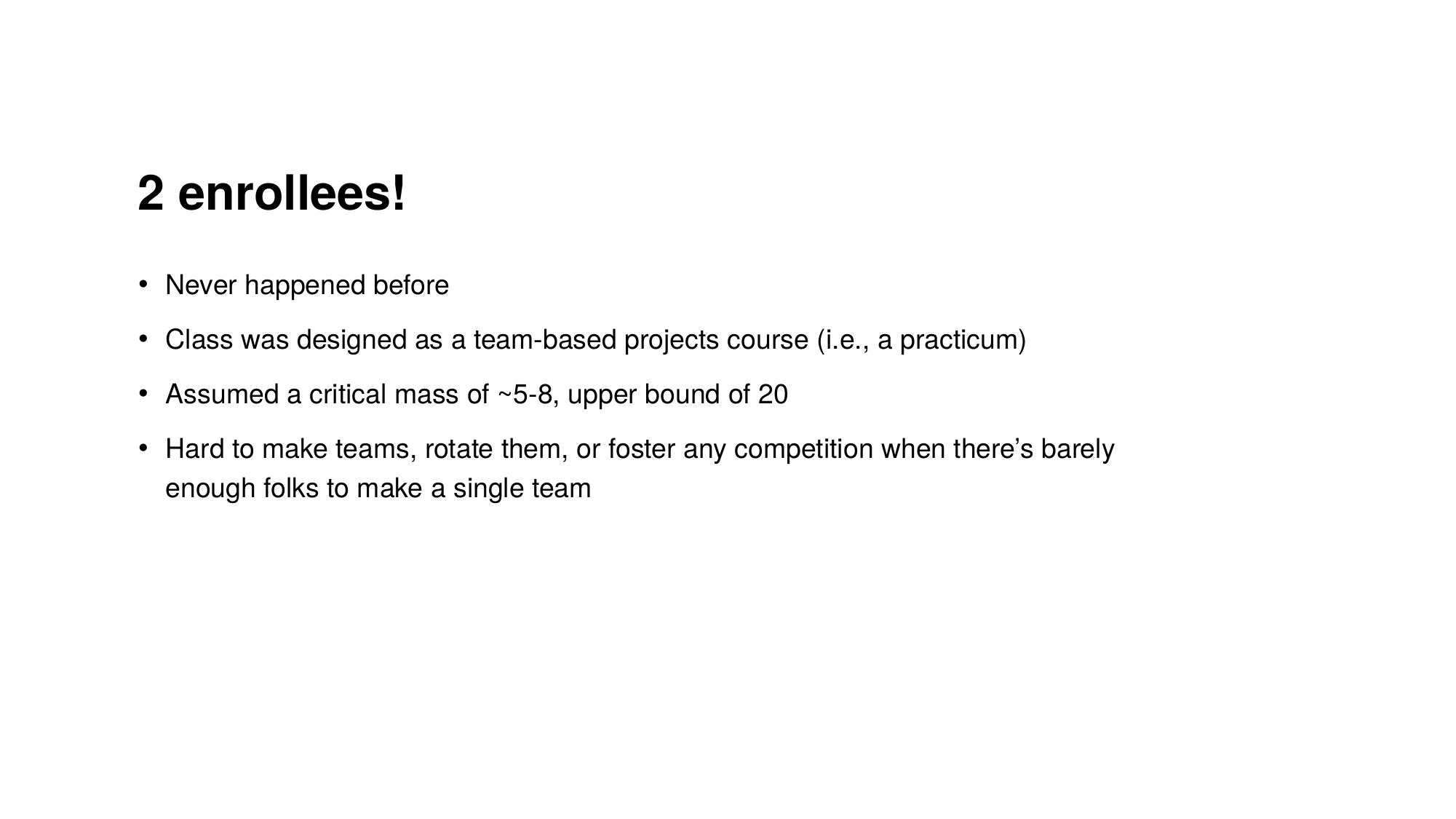

# 2 enrollees!
Never happened before
Class was designed as a team-based projects course (i.e., a practicum)
Assumed a critical mass of ~5-8, upper bound of 20
Hard to make teams, rotate them, or foster any competition when there’s barely enough folks to make a single team